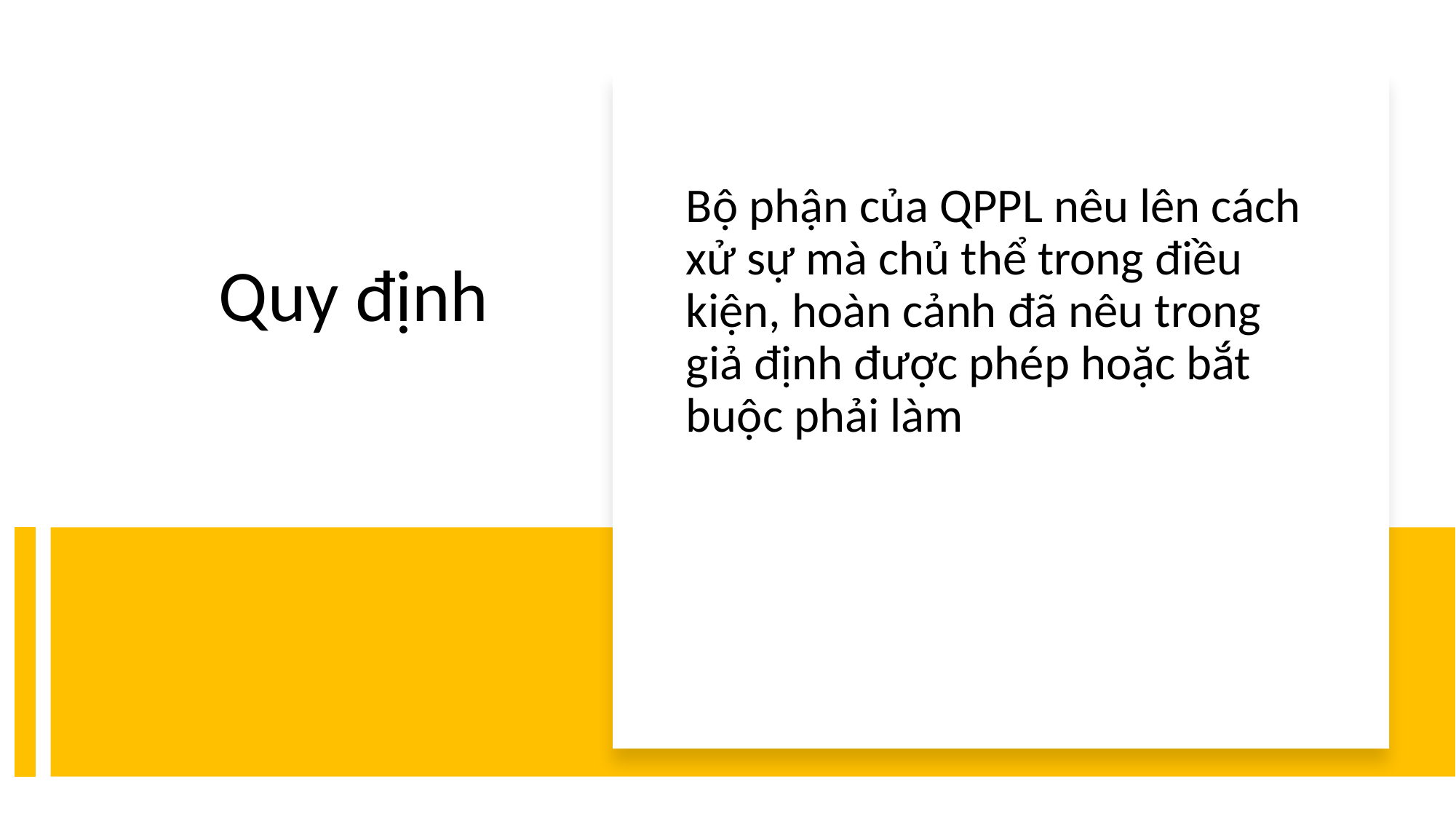

Bộ phận của QPPL nêu lên cách xử sự mà chủ thể trong điều kiện, hoàn cảnh đã nêu trong giả định được phép hoặc bắt buộc phải làm
# Quy định